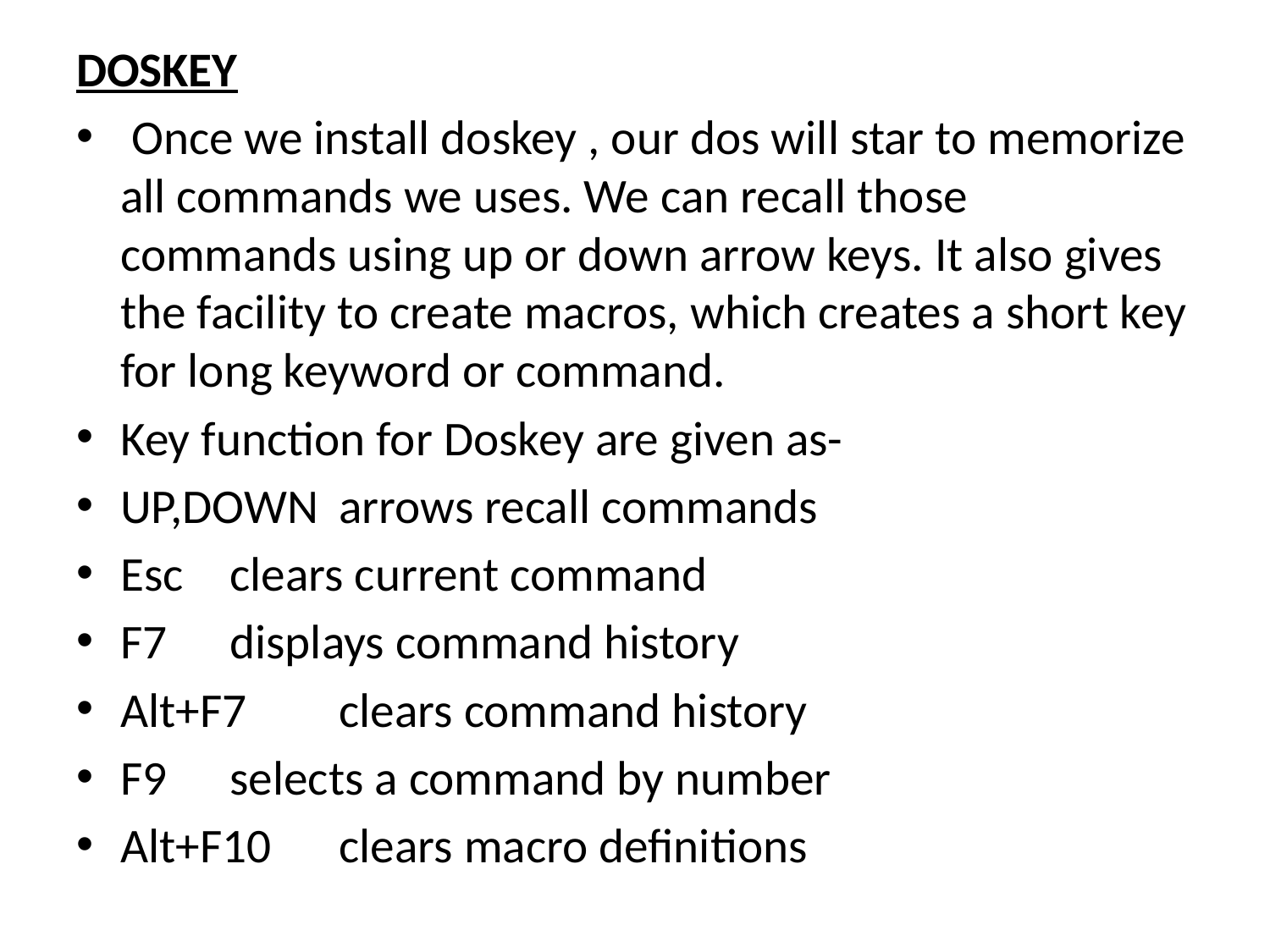

DOSKEY
 Once we install doskey , our dos will star to memorize all commands we uses. We can recall those commands using up or down arrow keys. It also gives the facility to create macros, which creates a short key for long keyword or command.
Key function for Doskey are given as-
UP,DOWN 	arrows recall commands
Esc			clears current command
F7			displays command history
Alt+F7		clears command history
F9			selects a command by number
Alt+F10		clears macro definitions